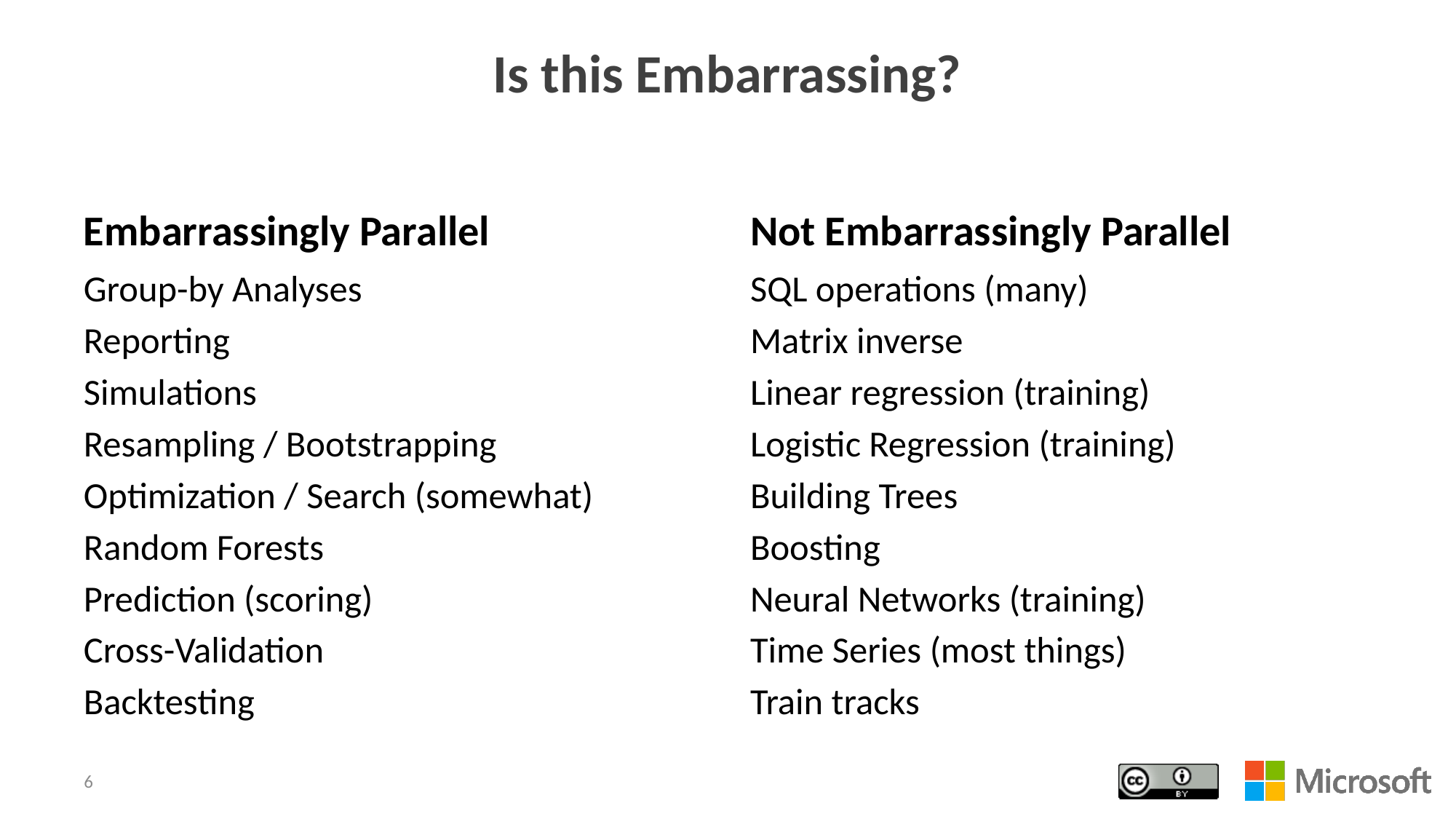

# Is this Embarrassing?
Embarrassingly Parallel
Not Embarrassingly Parallel
Group-by Analyses
Reporting
Simulations
Resampling / Bootstrapping
Optimization / Search (somewhat)
Random Forests
Prediction (scoring)
Cross-Validation
Backtesting

SQL operations (many)
Matrix inverse
Linear regression (training)
Logistic Regression (training)
Building Trees
Boosting
Neural Networks (training)
Time Series (most things)
Train tracks
6